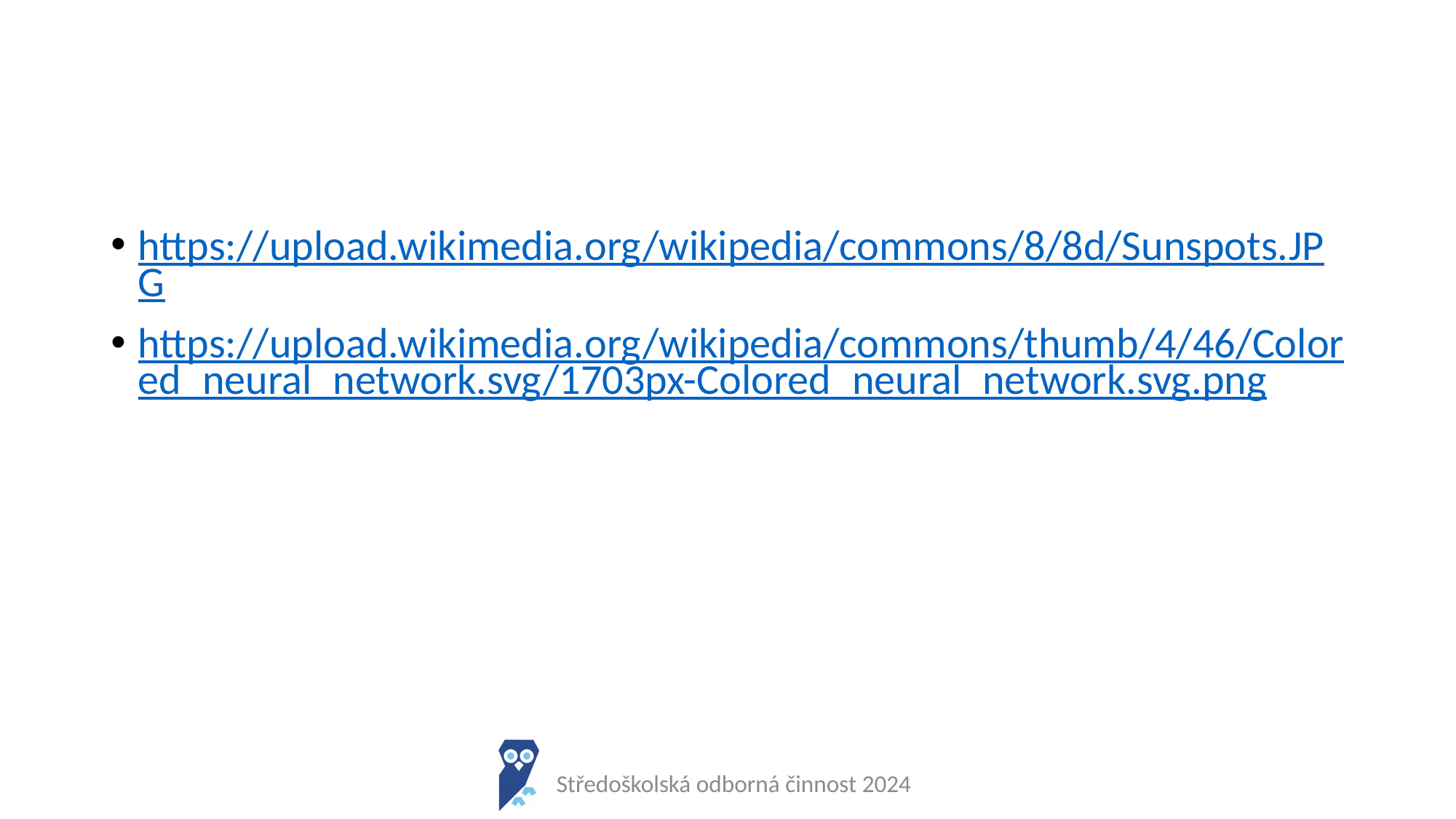

#
https://upload.wikimedia.org/wikipedia/commons/8/8d/Sunspots.JPG
https://upload.wikimedia.org/wikipedia/commons/thumb/4/46/Colored_neural_network.svg/1703px-Colored_neural_network.svg.png

Středoškolská odborná činnost 2024